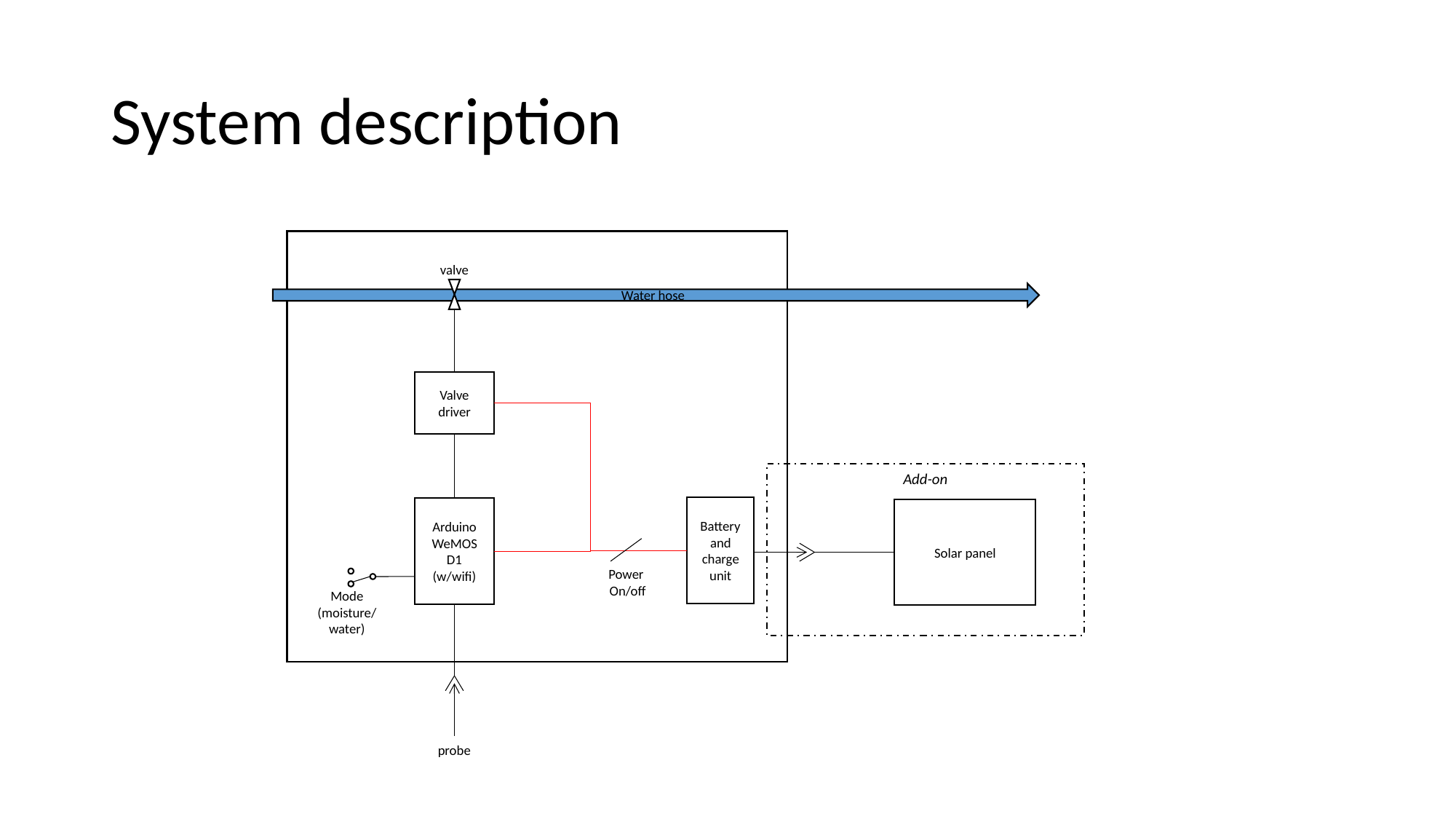

# System description

valve

Water hose

Valve driver
Add-on
Battery and charge unit
Arduino
WeMOS D1
(w/wifi)
Solar panel
Power
On/off

Mode
(moisture/
water)
probe